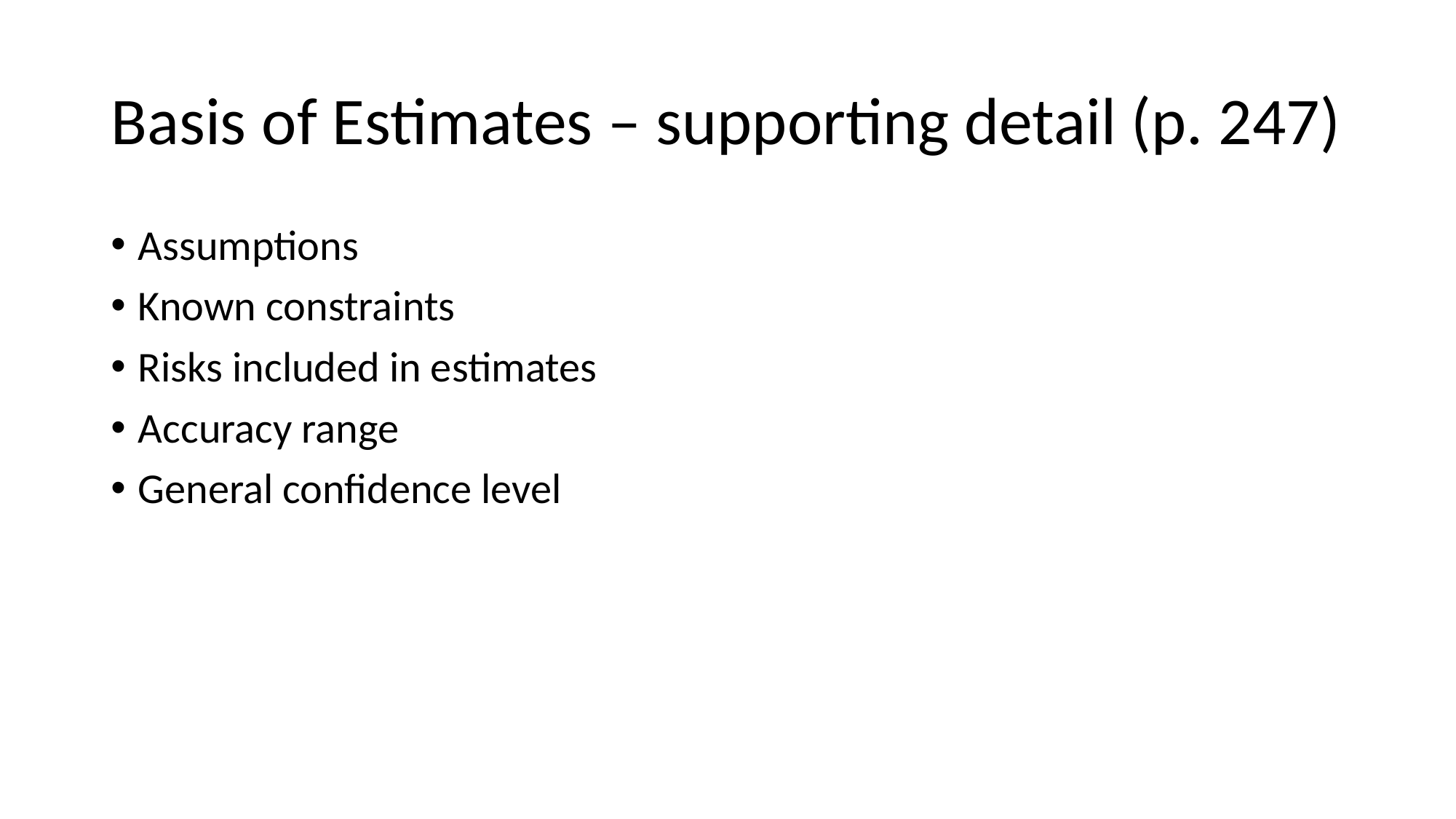

# Basis of Estimates – supporting detail (p. 247)
Assumptions
Known constraints
Risks included in estimates
Accuracy range
General confidence level